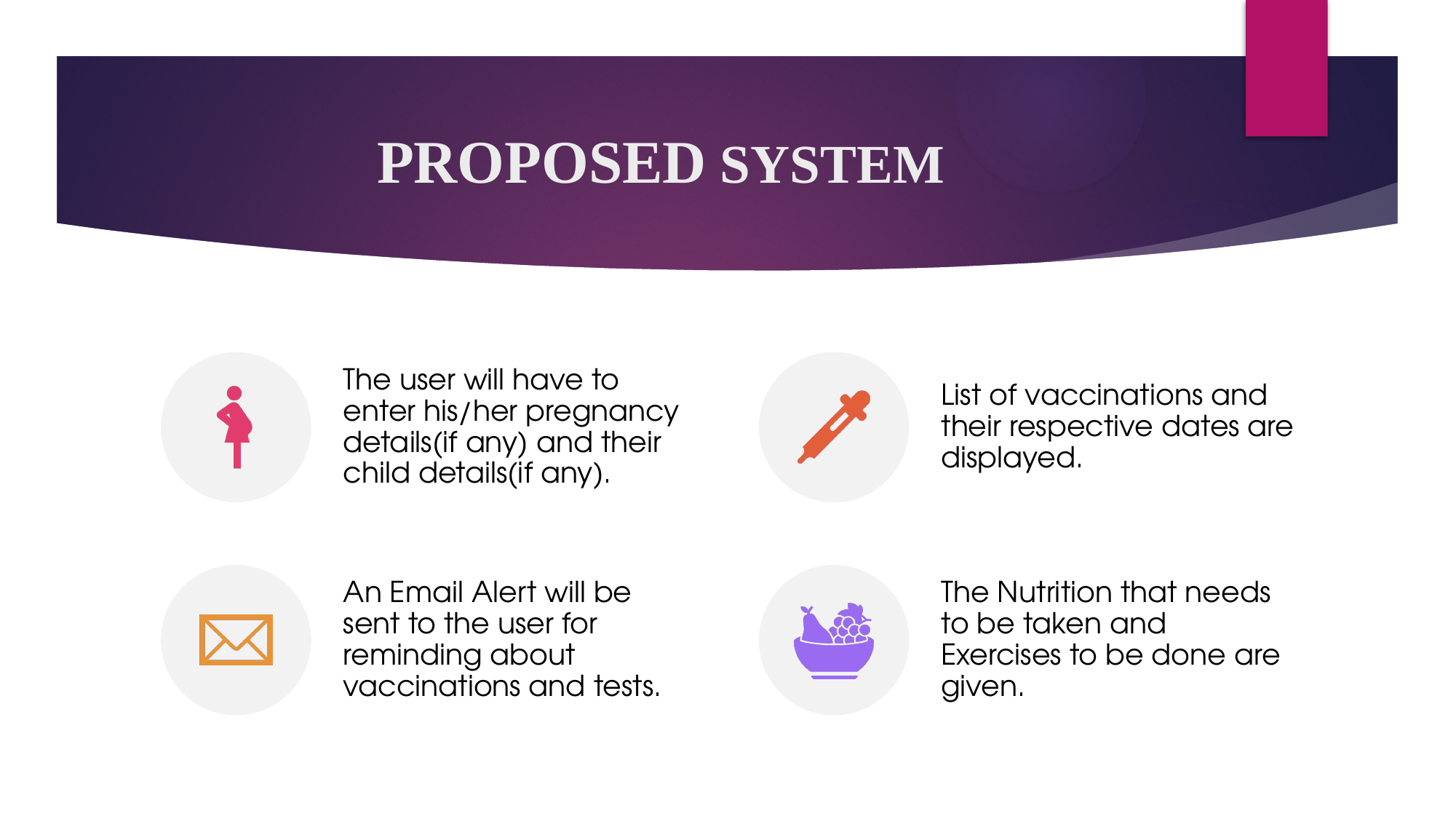

# Proposed System
The user will have to enter his/her pregnancy details(if any) and their child details(if any).
List of vaccinations and their respective dates are displayed.
An Email Alert will be sent to the user for reminding about vaccinations and tests.
The Nutrition that needs to be taken and Exercises to be done are given.